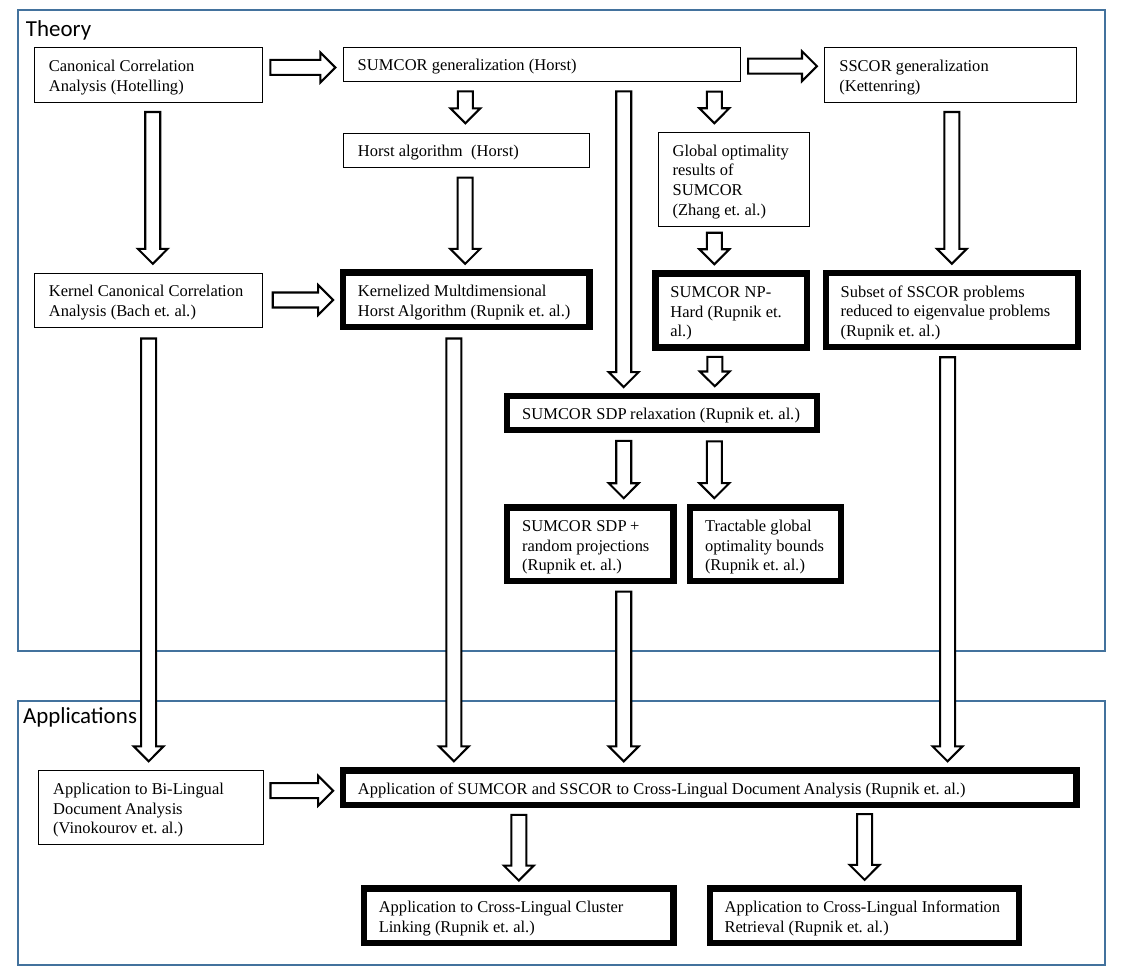

Theory

SUMCOR generalization (Horst)
SSCOR generalization (Kettenring)
Canonical Correlation Analysis (Hotelling)

Global optimality results of SUMCOR (Zhang et. al.)
Horst algorithm  (Horst)

Kernelized Multdimensional  Horst Algorithm (Rupnik et. al.)
Kernel Canonical Correlation Analysis (Bach et. al.)
Subset of SSCOR problems reduced to eigenvalue problems (Rupnik et. al.)
SUMCOR NP-Hard (Rupnik et. al.)

SUMCOR SDP relaxation (Rupnik et. al.)

Tractable global optimality bounds (Rupnik et. al.)
SUMCOR SDP + random projections (Rupnik et. al.)

Applications

Application to Bi-Lingual Document Analysis (Vinokourov et. al.)
Application of SUMCOR and SSCOR to Cross-Lingual Document Analysis (Rupnik et. al.)

Application to Cross-Lingual Information Retrieval (Rupnik et. al.)
Application to Cross-Lingual Cluster Linking (Rupnik et. al.)